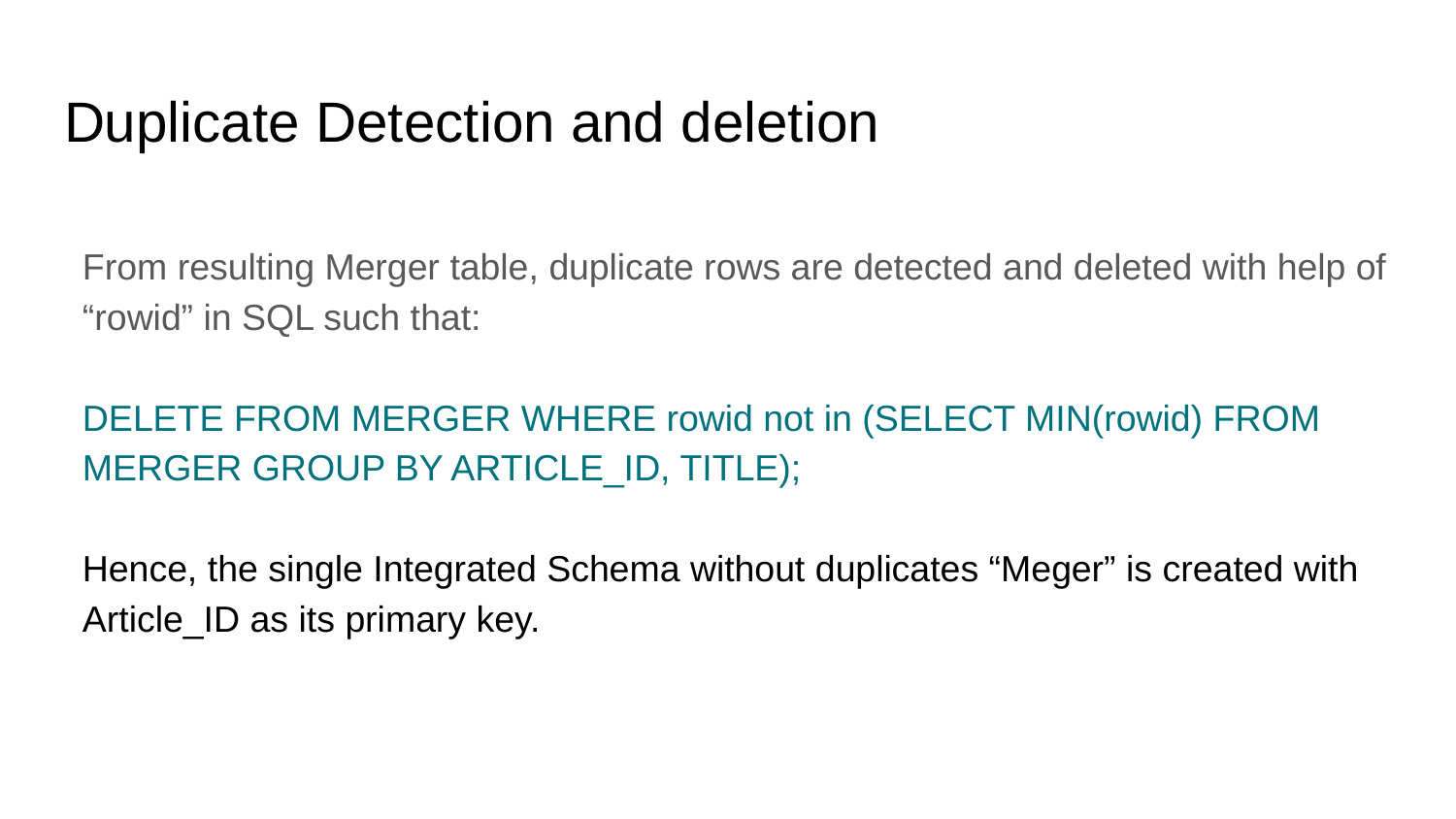

# Duplicate Detection and deletion
From resulting Merger table, duplicate rows are detected and deleted with help of “rowid” in SQL such that:

DELETE FROM MERGER WHERE rowid not in (SELECT MIN(rowid) FROM MERGER GROUP BY ARTICLE_ID, TITLE);

Hence, the single Integrated Schema without duplicates “Meger” is created with Article_ID as its primary key.